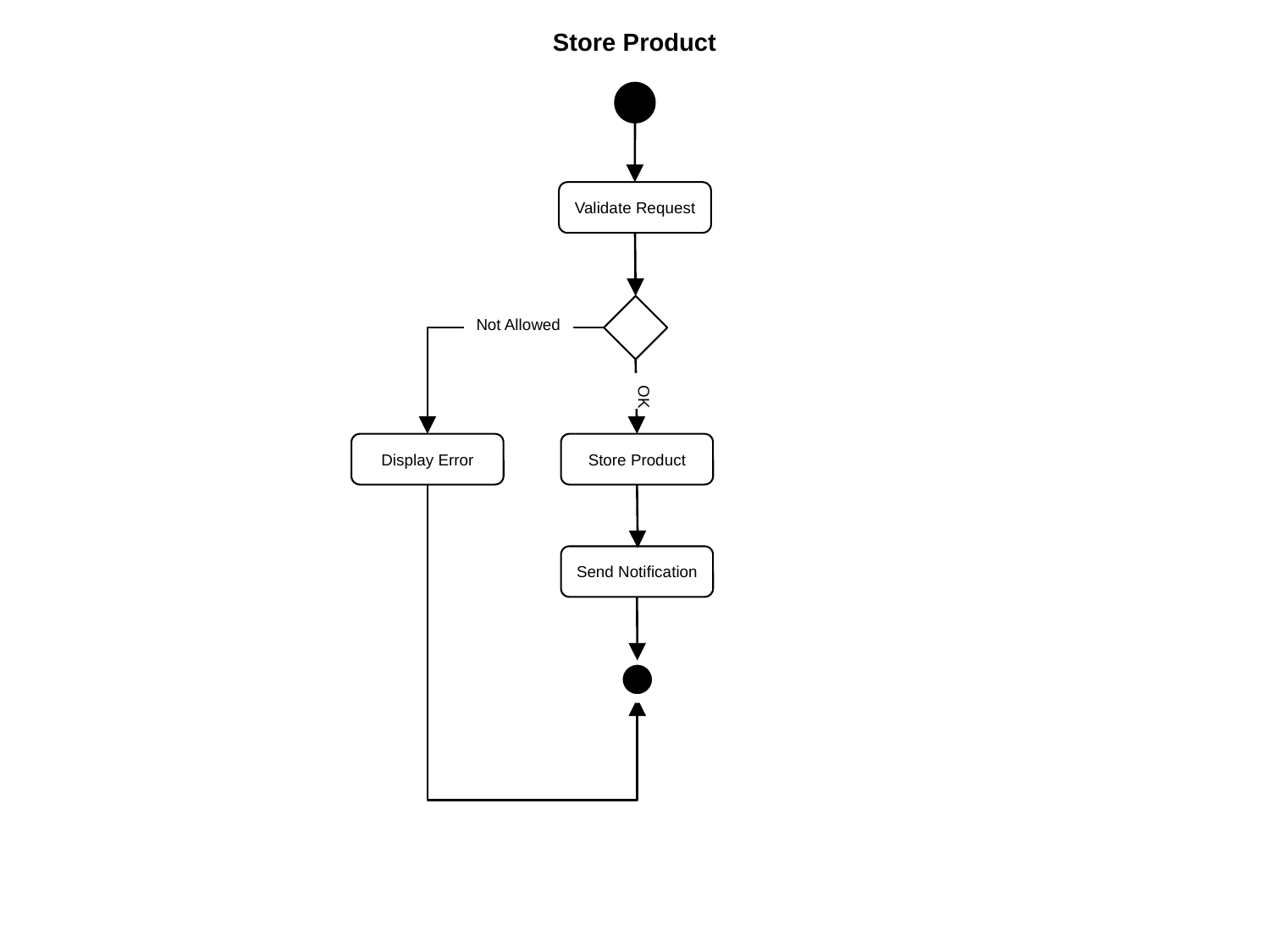

Store Product

Validate Request

Not Allowed
OK
Display Error
Store Product
Send Notification